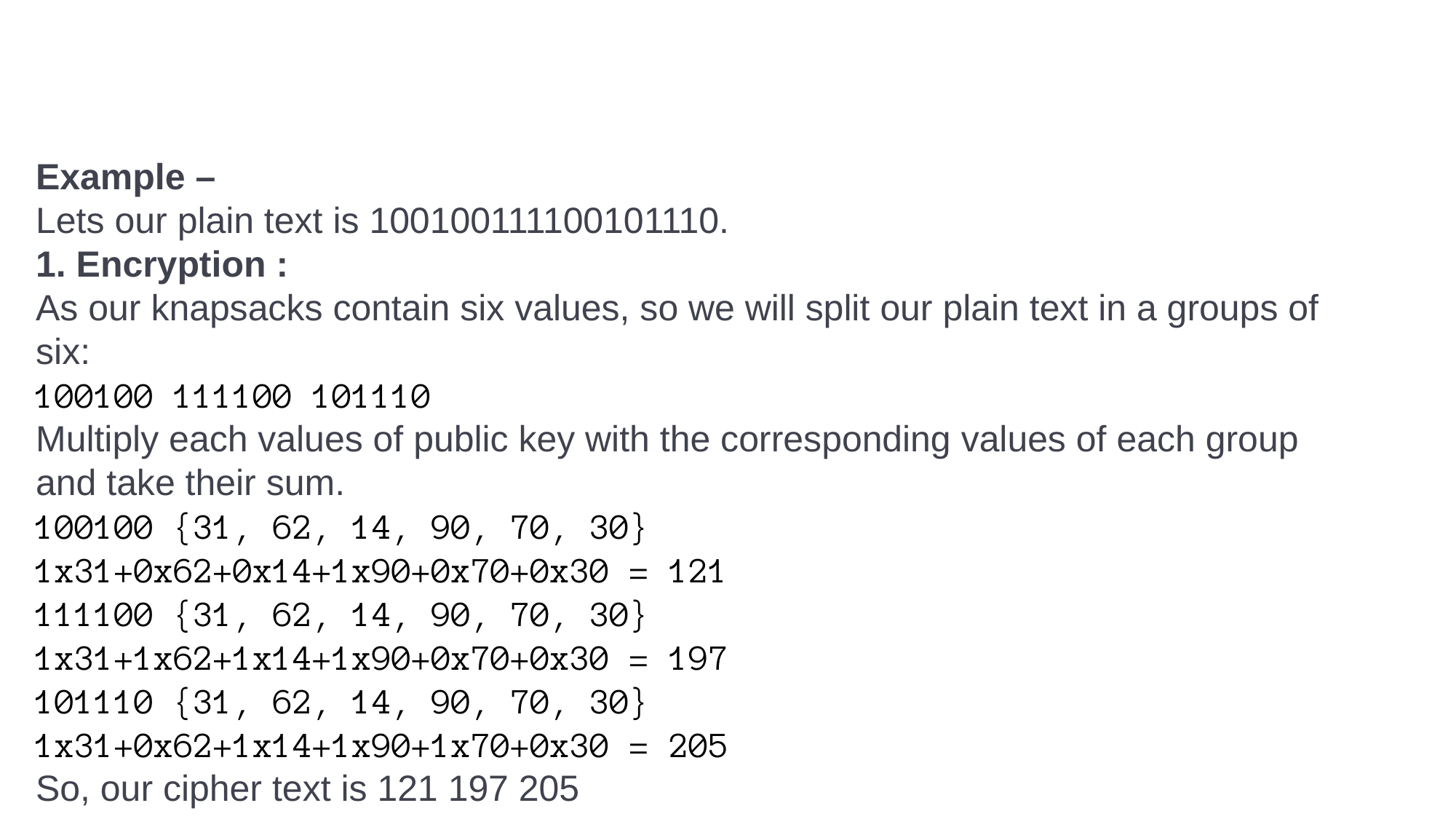

#
Example –
Lets our plain text is 100100111100101110.
1. Encryption :
As our knapsacks contain six values, so we will split our plain text in a groups of six:
100100 111100 101110
Multiply each values of public key with the corresponding values of each group and take their sum.
100100 {31, 62, 14, 90, 70, 30}
1x31+0x62+0x14+1x90+0x70+0x30 = 121
111100 {31, 62, 14, 90, 70, 30}
1x31+1x62+1x14+1x90+0x70+0x30 = 197
101110 {31, 62, 14, 90, 70, 30}
1x31+0x62+1x14+1x90+1x70+0x30 = 205
So, our cipher text is 121 197 205